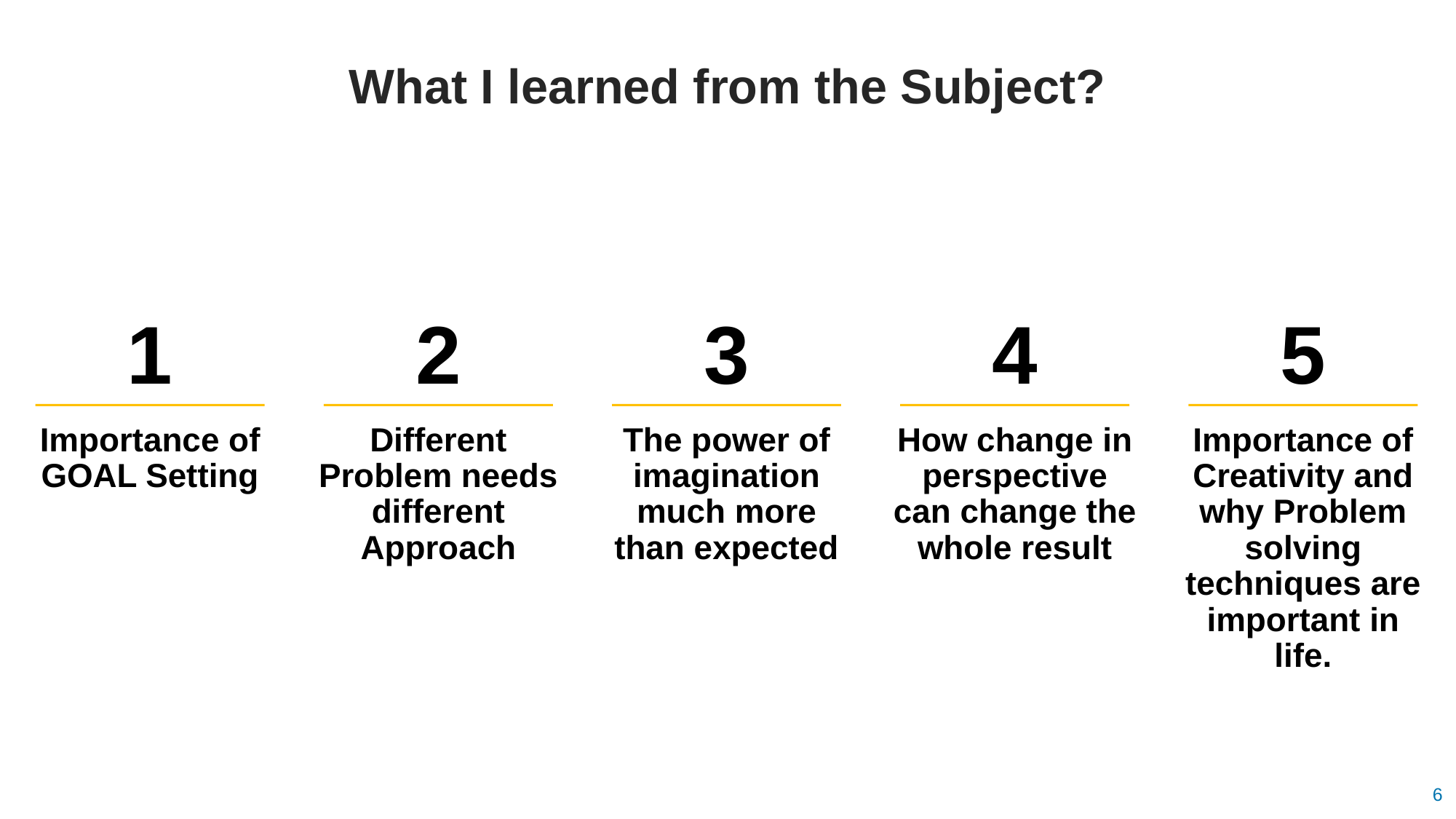

What I learned from the Subject?
1
2
3
4
5
Importance of GOAL Setting
Different Problem needs different Approach
The power of imagination much more than expected

How change in perspective can change the whole result
Importance of Creativity and why Problem solving techniques are important in life.
6